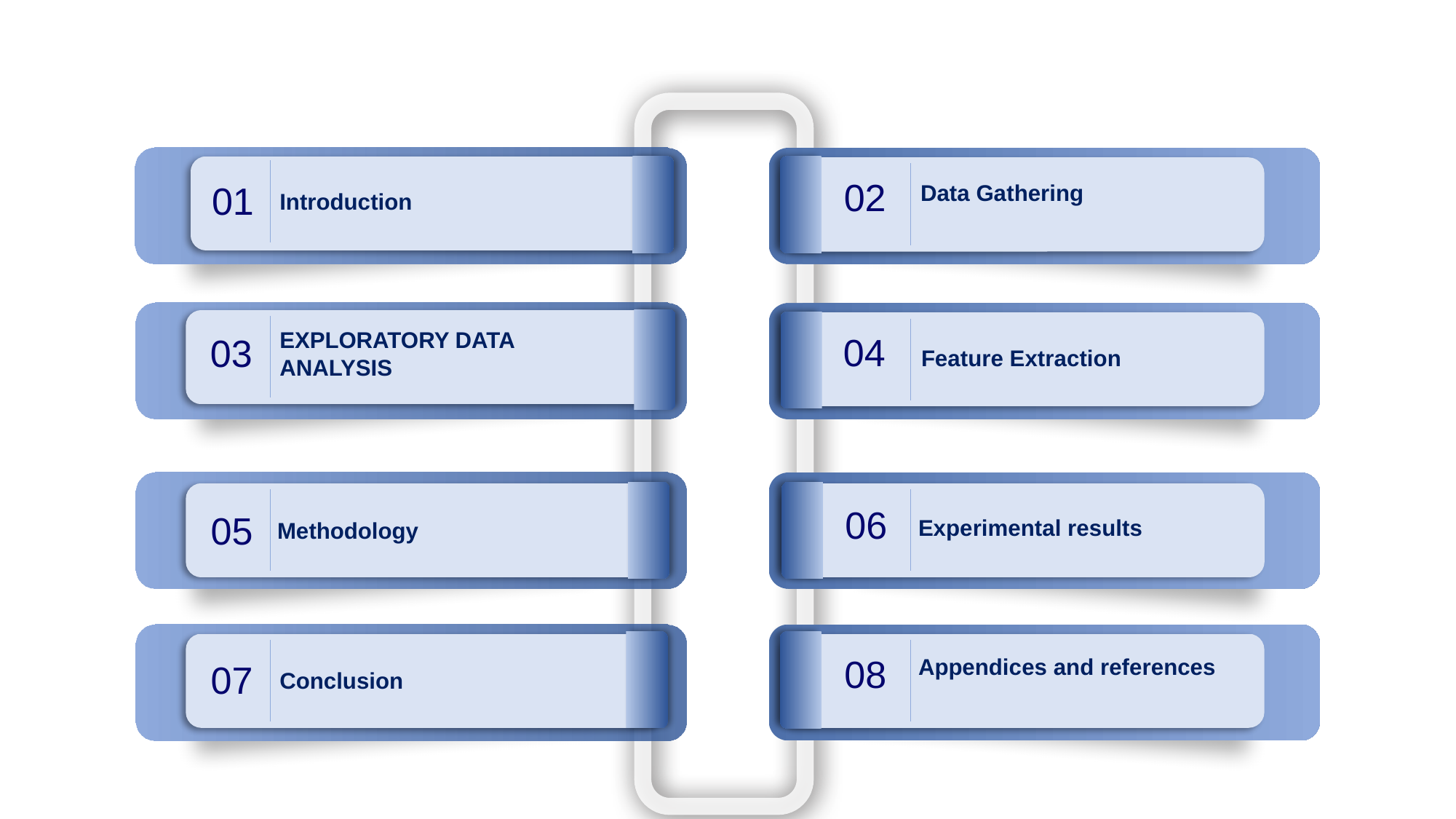

02
01
Data Gathering
Introduction

EXPLORATORY DATA ANALYSIS
04
03
Feature Extraction

06
05
Experimental results
Methodology

08
Appendices and references
07
Conclusion